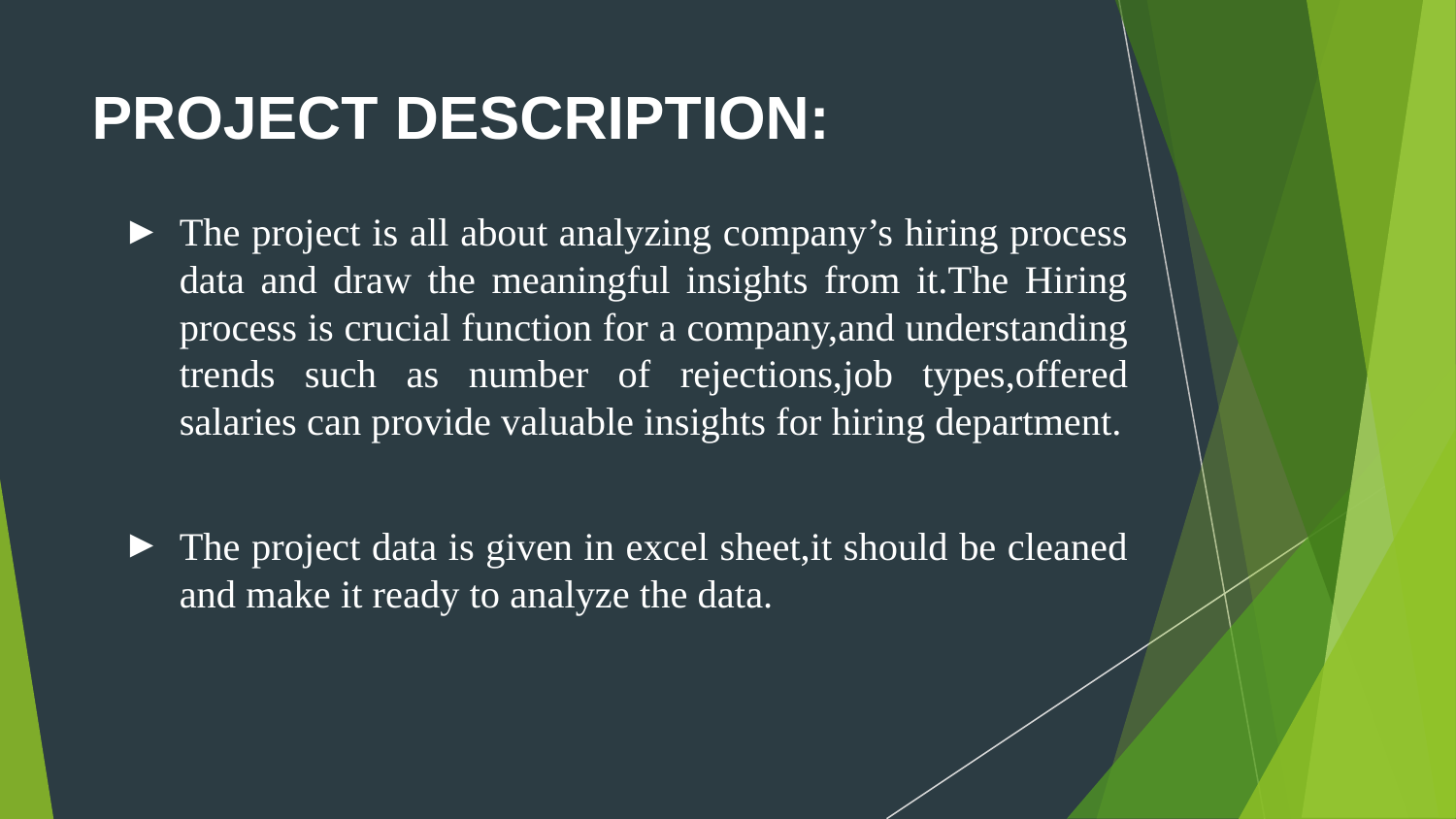

# PROJECT DESCRIPTION:
The project is all about analyzing company’s hiring process data and draw the meaningful insights from it.The Hiring process is crucial function for a company,and understanding trends such as number of rejections,job types,offered salaries can provide valuable insights for hiring department.

The project data is given in excel sheet,it should be cleaned and make it ready to analyze the data.